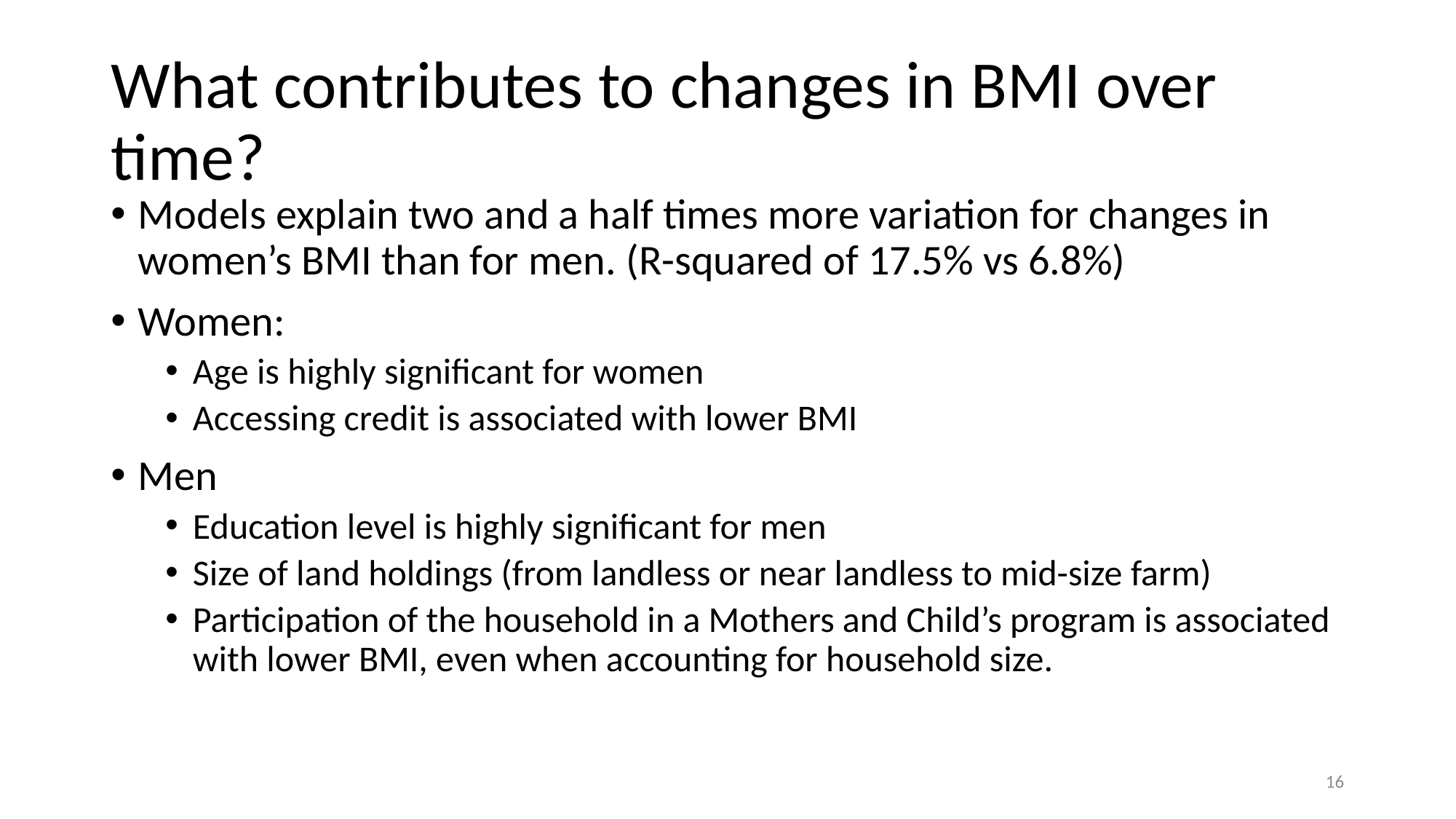

# What contributes to changes in BMI over time?
Models explain two and a half times more variation for changes in women’s BMI than for men. (R-squared of 17.5% vs 6.8%)
Women:
Age is highly significant for women
Accessing credit is associated with lower BMI
Men
Education level is highly significant for men
Size of land holdings (from landless or near landless to mid-size farm)
Participation of the household in a Mothers and Child’s program is associated with lower BMI, even when accounting for household size.
16